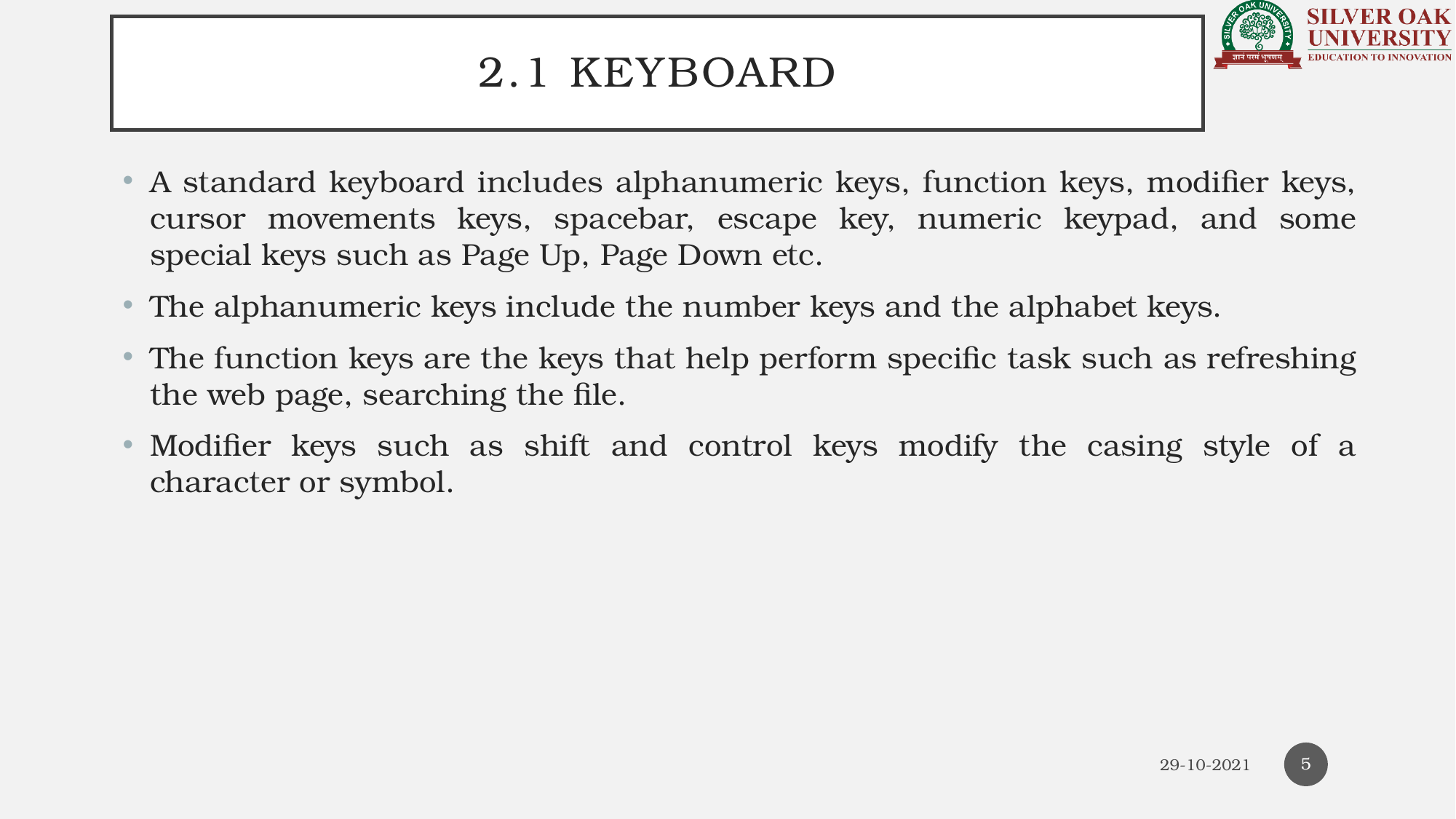

# 2.1 KEYBOARD
A standard keyboard includes alphanumeric keys, function keys, modifier keys, cursor movements keys, spacebar, escape key, numeric keypad, and some special keys such as Page Up, Page Down etc.
The alphanumeric keys include the number keys and the alphabet keys.
The function keys are the keys that help perform specific task such as refreshing the web page, searching the file.
Modifier keys such as shift and control keys modify the casing style of a character or symbol.
5

29-10-2021